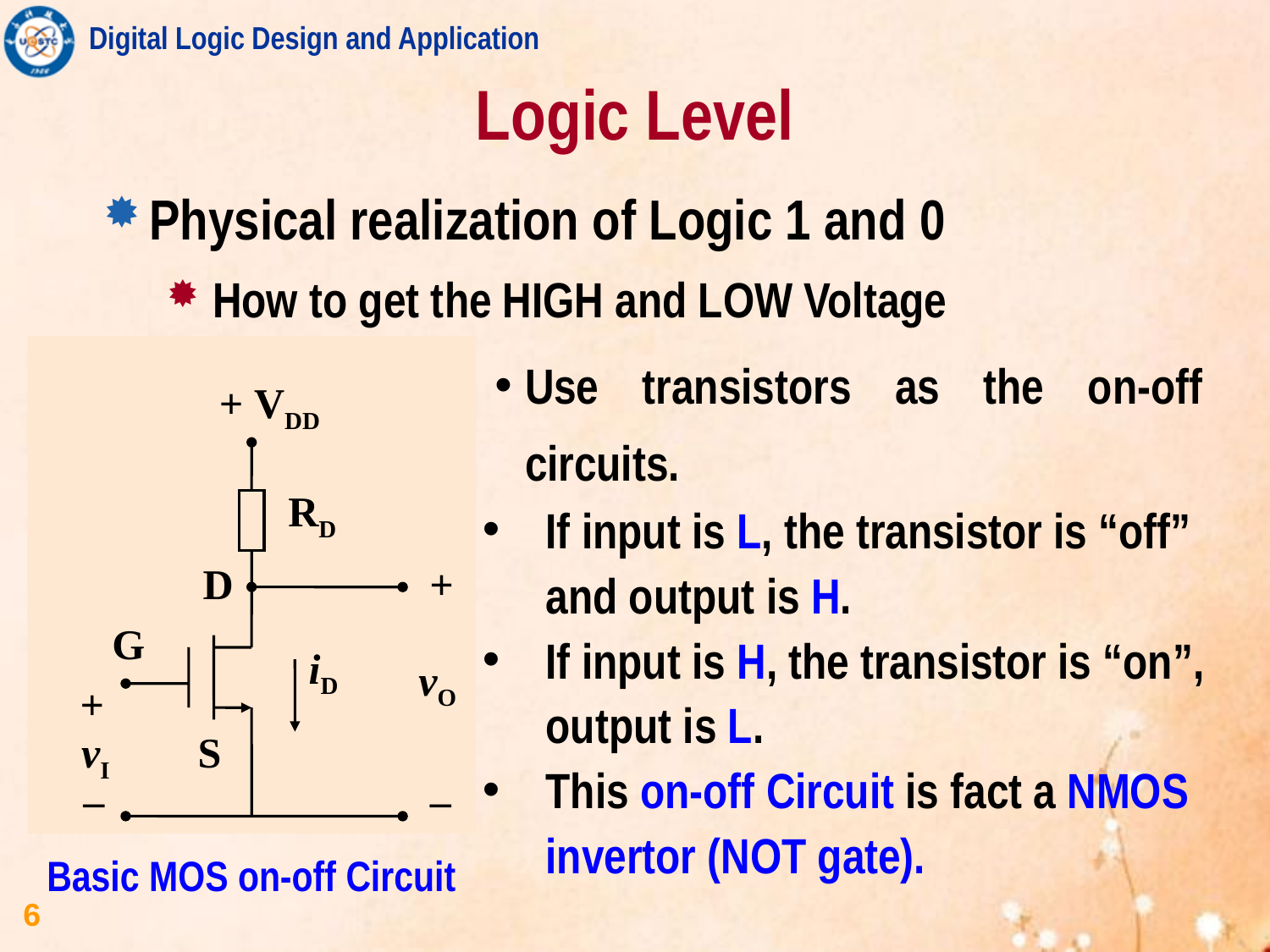

# Logic Level
Physical realization of Logic 1 and 0
How to get the HIGH and LOW Voltage
Use transistors as the on-off circuits.

+ VDD

RD

D

+

G

iD

vO

+

vI
S
–
–

Vcc

R

L (0)
If input is L, the transistor is “off” and output is H.
If input is H, the transistor is “on”, output is L.
This on-off Circuit is fact a NMOS invertor (NOT gate).

VOUT

H (1)
VIN

On (1)

Off (0)
Basic MOS on-off Circuit
6